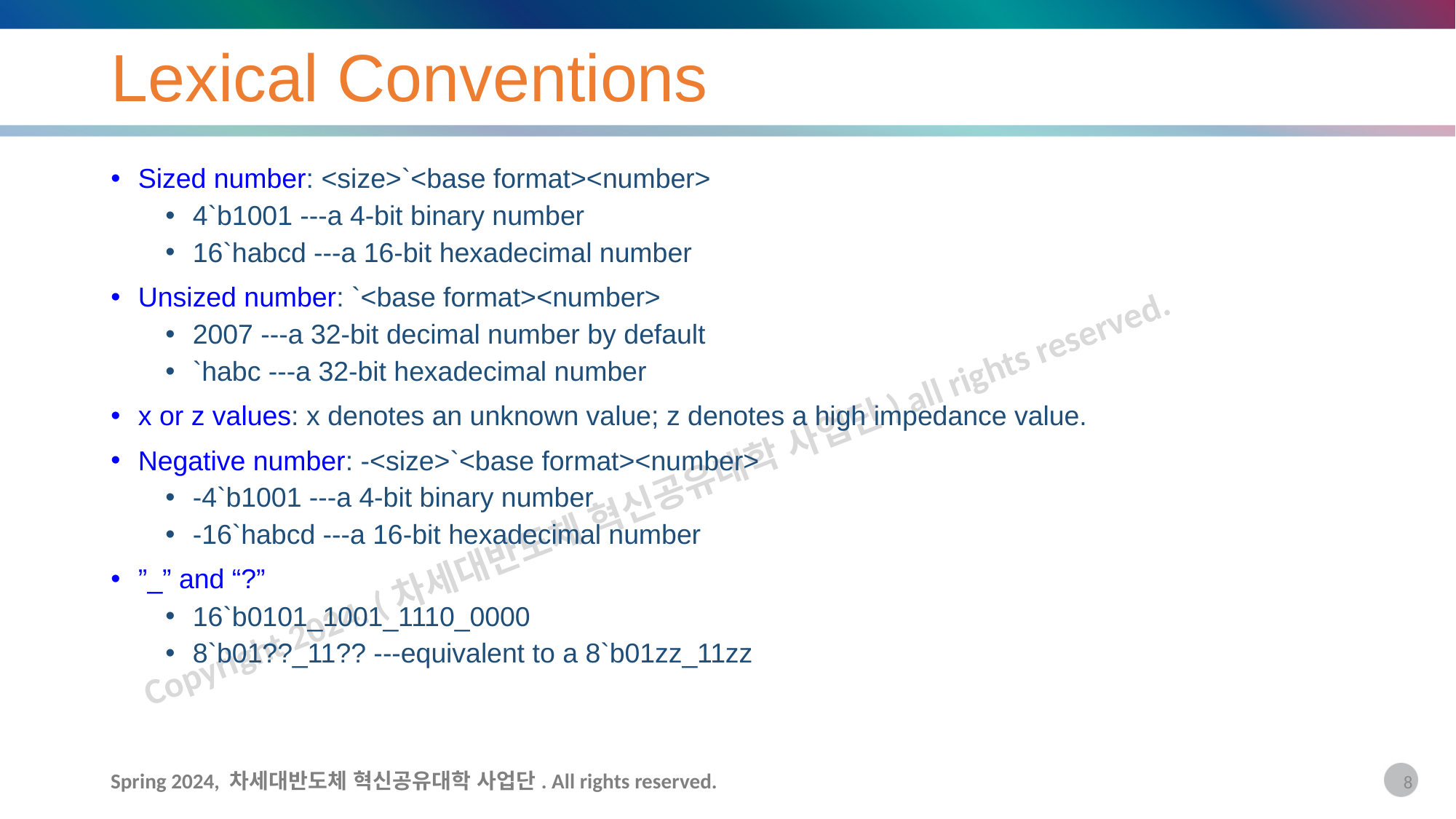

# Lexical Conventions
Sized number: <size>`<base format><number>
4`b1001 ---a 4-bit binary number
16`habcd ---a 16-bit hexadecimal number
Unsized number: `<base format><number>
2007 ---a 32-bit decimal number by default
`habc ---a 32-bit hexadecimal number
x or z values: x denotes an unknown value; z denotes a high impedance value.
Negative number: -<size>`<base format><number>
-4`b1001 ---a 4-bit binary number
-16`habcd ---a 16-bit hexadecimal number
”_” and “?”
16`b0101_1001_1110_0000
8`b01??_11?? ---equivalent to a 8`b01zz_11zz

8